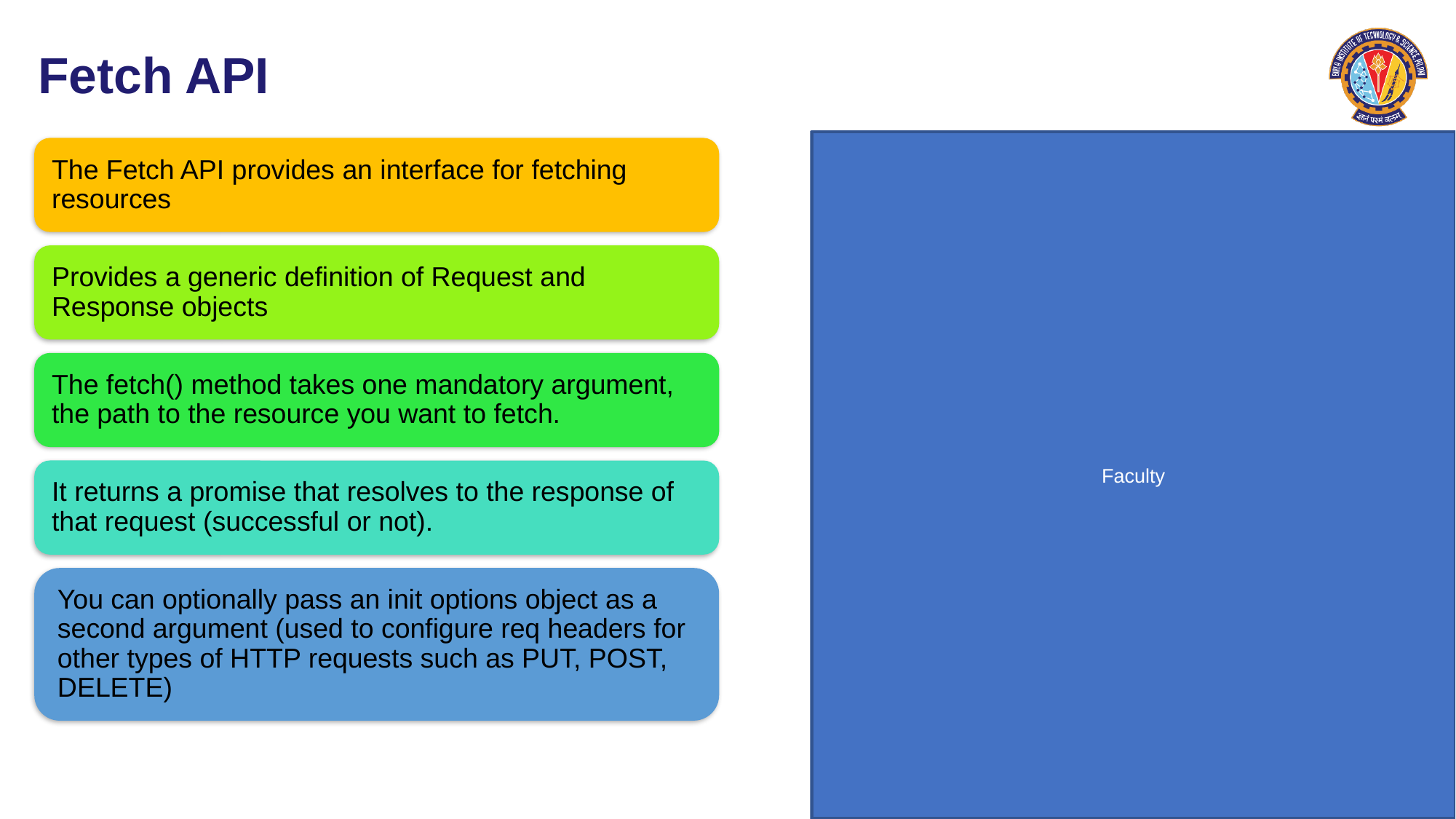

# Fetch API
The Fetch API provides an interface for fetching resources
Provides a generic definition of Request and Response objects
The fetch() method takes one mandatory argument, the path to the resource you want to fetch.
It returns a promise that resolves to the response of that request (successful or not).
You can optionally pass an init options object as a second argument (used to configure req headers for other types of HTTP requests such as PUT, POST, DELETE)